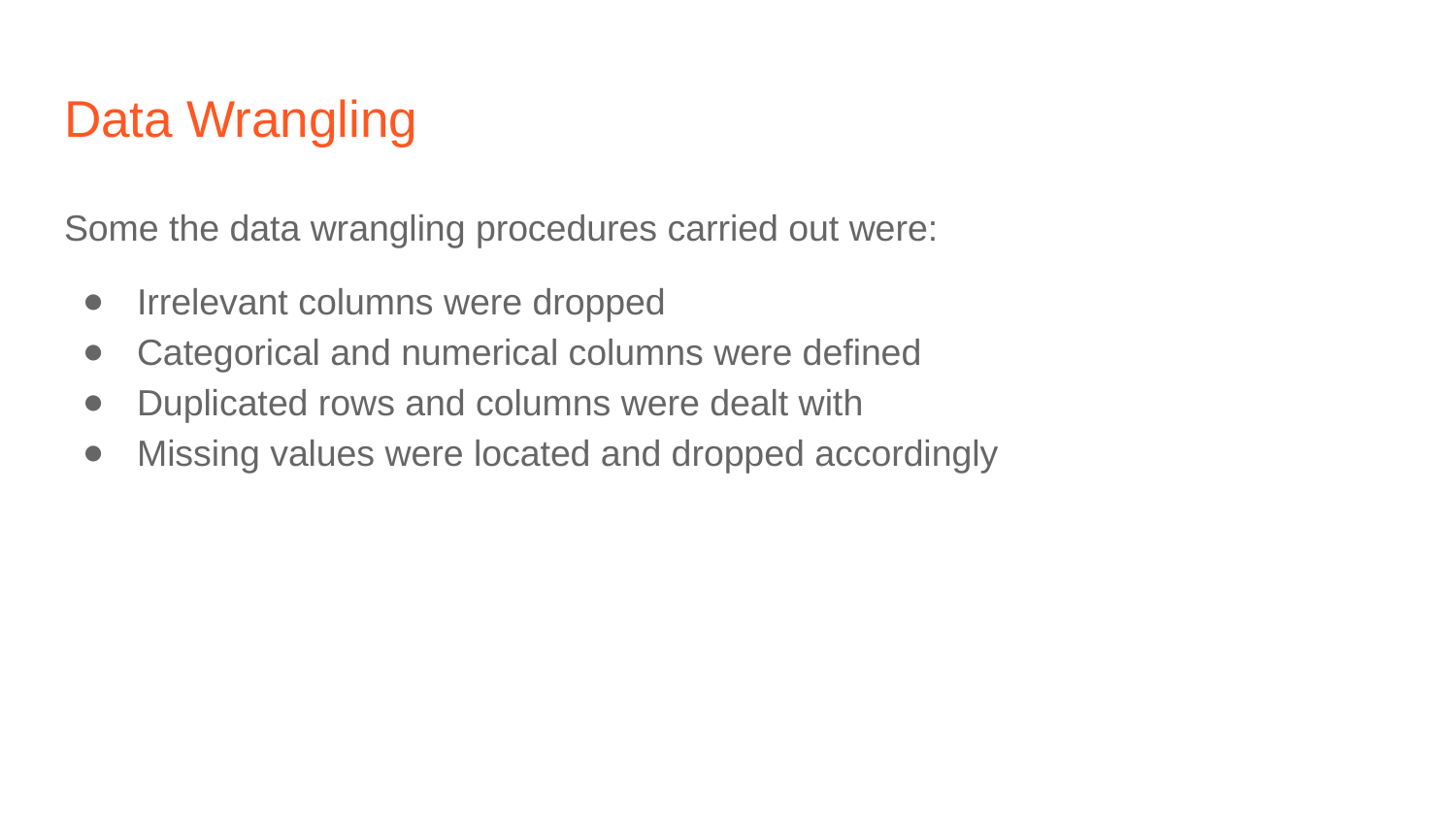

# Data Wrangling
Some the data wrangling procedures carried out were:
Irrelevant columns were dropped
Categorical and numerical columns were defined
Duplicated rows and columns were dealt with
Missing values were located and dropped accordingly